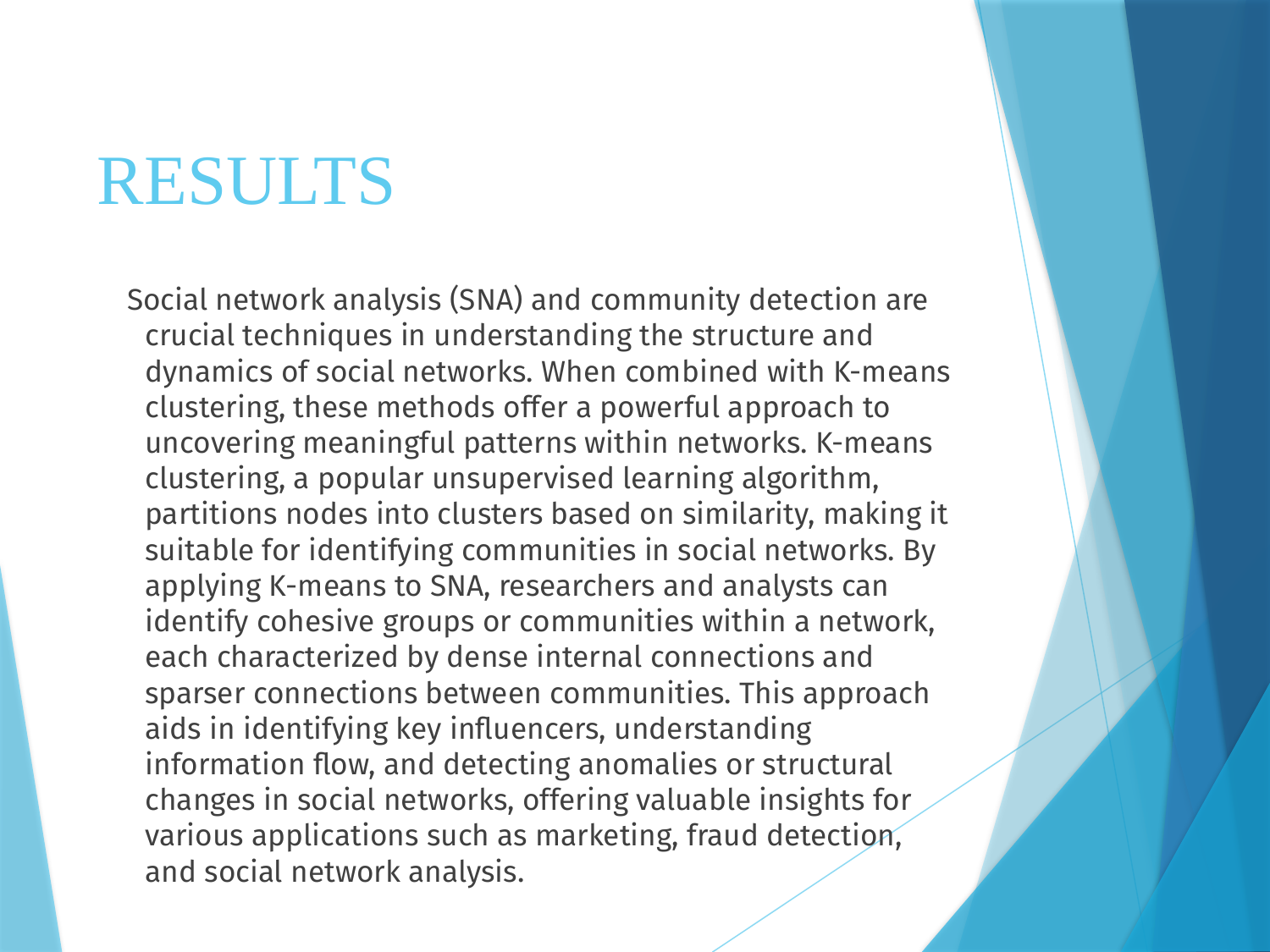

# RESULTS
Social network analysis (SNA) and community detection are crucial techniques in understanding the structure and dynamics of social networks. When combined with K-means clustering, these methods offer a powerful approach to uncovering meaningful patterns within networks. K-means clustering, a popular unsupervised learning algorithm, partitions nodes into clusters based on similarity, making it suitable for identifying communities in social networks. By applying K-means to SNA, researchers and analysts can identify cohesive groups or communities within a network, each characterized by dense internal connections and sparser connections between communities. This approach aids in identifying key influencers, understanding information flow, and detecting anomalies or structural changes in social networks, offering valuable insights for various applications such as marketing, fraud detection, and social network analysis.